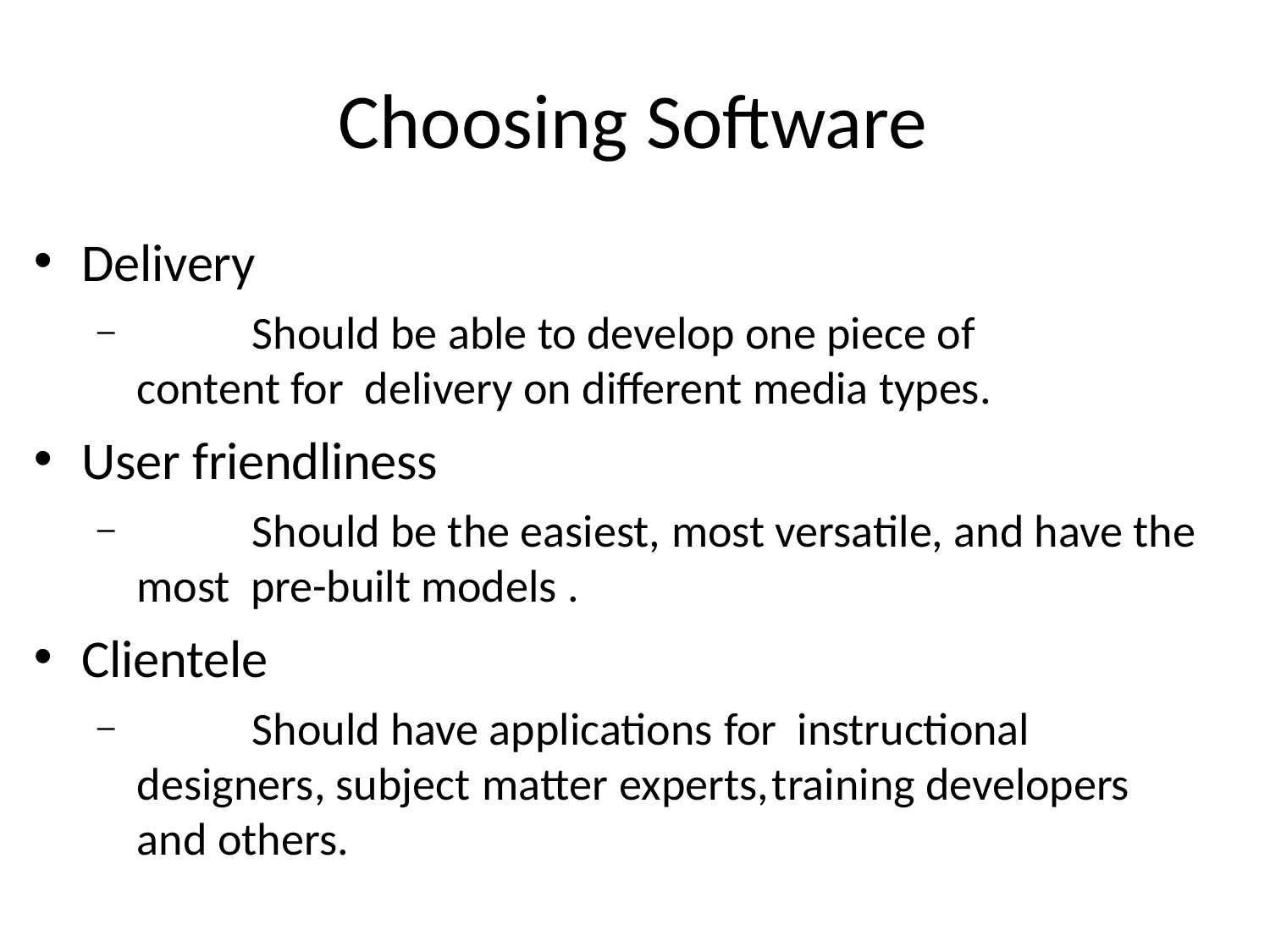

# Choosing Software
Delivery
	Should be able to develop one piece of content for  delivery on different media types.
User friendliness
	Should be the easiest, most versatile, and have the most  pre-built models .
Clientele
	Should have applications for  instructional designers, subject matter experts,	training developers and others.